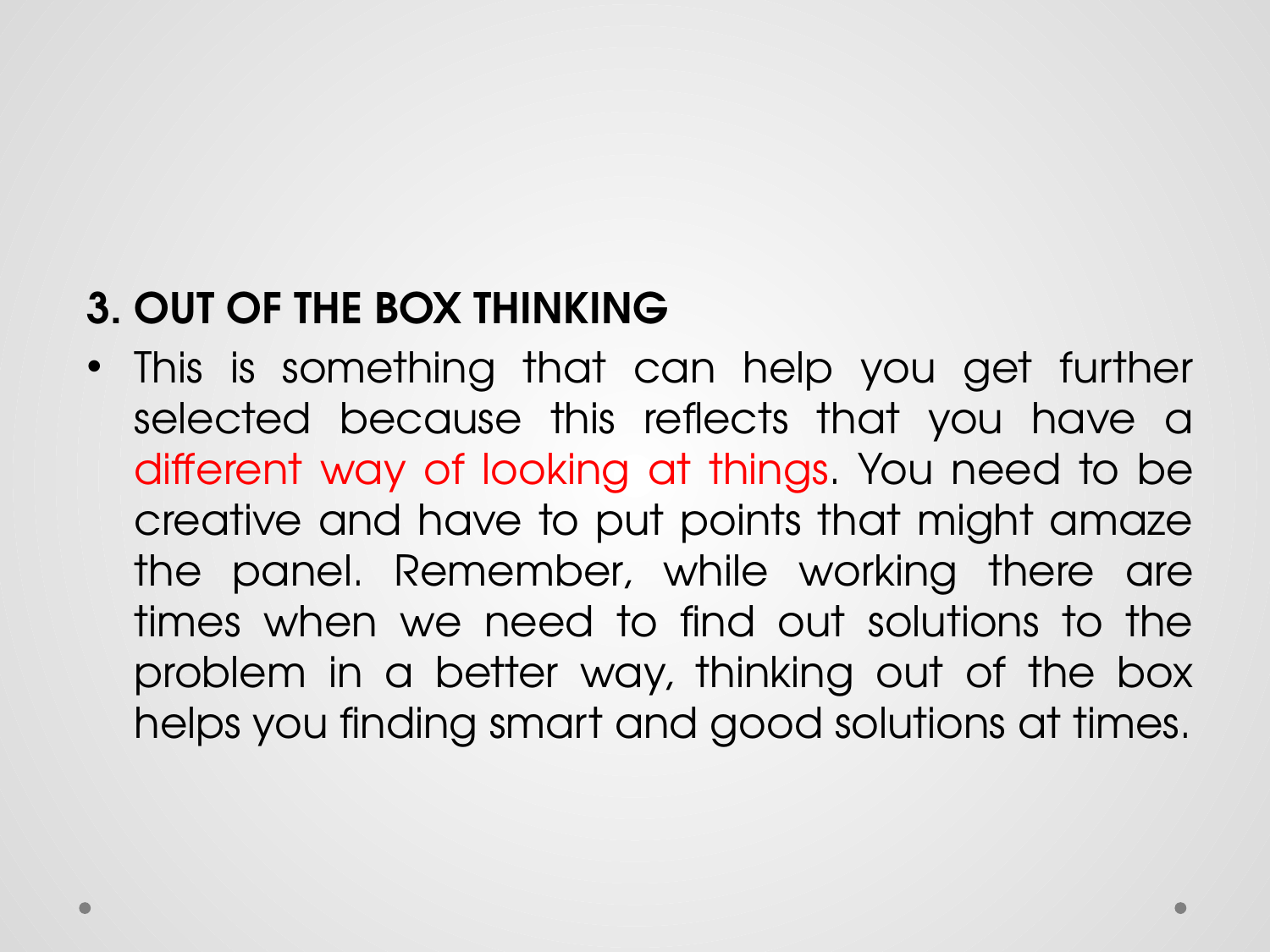

#
3. OUT OF THE BOX THINKING
This is something that can help you get further selected because this reflects that you have a different way of looking at things. You need to be creative and have to put points that might amaze the panel. Remember, while working there are times when we need to find out solutions to the problem in a better way, thinking out of the box helps you finding smart and good solutions at times.